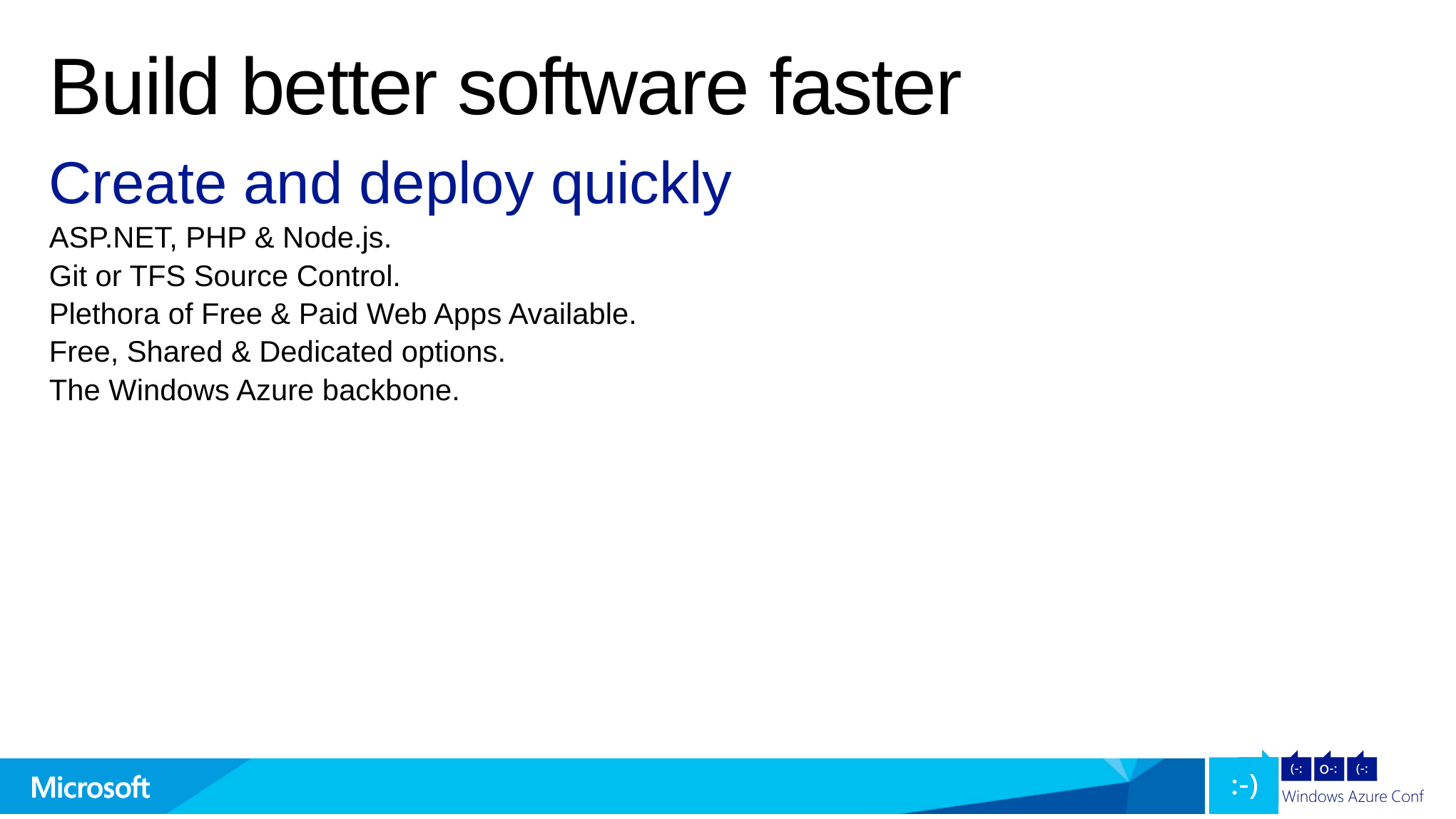

# Build better software faster
Create and deploy quickly
ASP.NET, PHP & Node.js.
Git or TFS Source Control.
Plethora of Free & Paid Web Apps Available.
Free, Shared & Dedicated options.
The Windows Azure backbone.